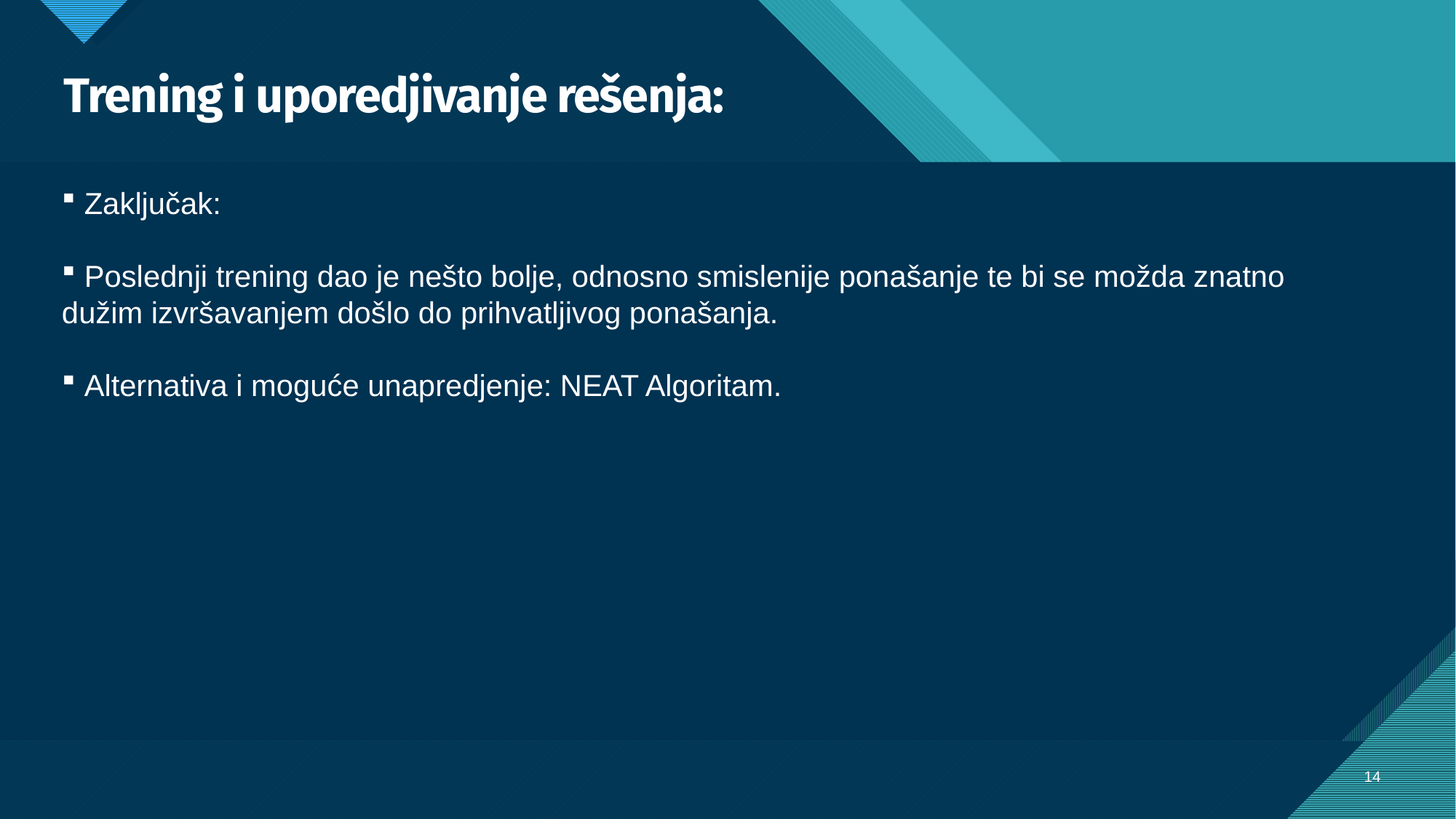

# Trening i uporedjivanje rešenja:
 Zaključak:

 Poslednji trening dao je nešto bolje, odnosno smislenije ponašanje te bi se možda znatno dužim izvršavanjem došlo do prihvatljivog ponašanja.

 Alternativa i moguće unapredjenje: NEAT Algoritam.

14